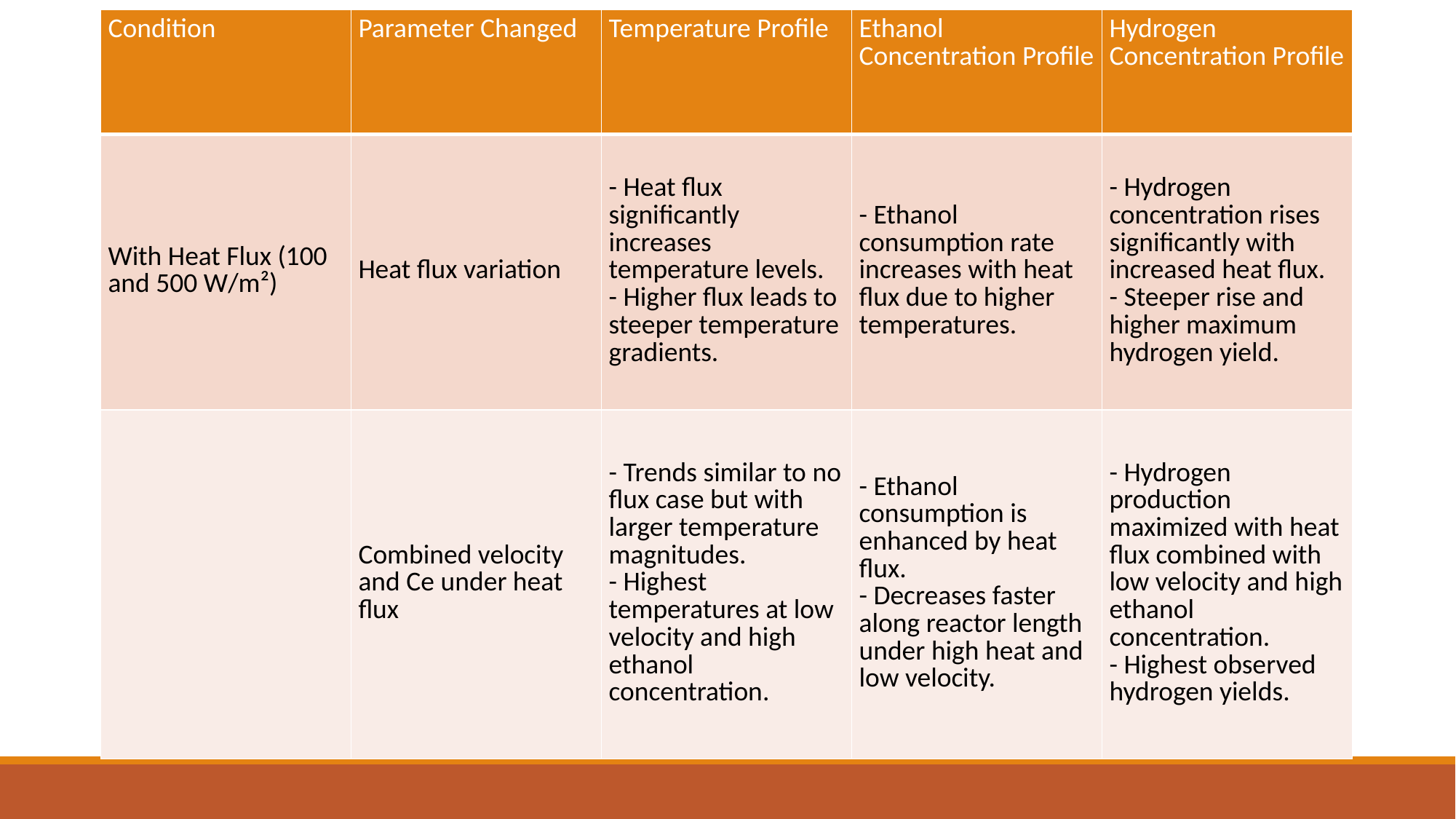

| Condition | Parameter Changed | Temperature Profile | Ethanol Concentration Profile | Hydrogen Concentration Profile |
| --- | --- | --- | --- | --- |
| With Heat Flux (100 and 500 W/m²) | Heat flux variation | - Heat flux significantly increases temperature levels. - Higher flux leads to steeper temperature gradients. | - Ethanol consumption rate increases with heat flux due to higher temperatures. | - Hydrogen concentration rises significantly with increased heat flux. - Steeper rise and higher maximum hydrogen yield. |
|  | Combined velocity and Ce under heat flux | - Trends similar to no flux case but with larger temperature magnitudes. - Highest temperatures at low velocity and high ethanol concentration. | - Ethanol consumption is enhanced by heat flux. - Decreases faster along reactor length under high heat and low velocity. | - Hydrogen production maximized with heat flux combined with low velocity and high ethanol concentration. - Highest observed hydrogen yields. |
#